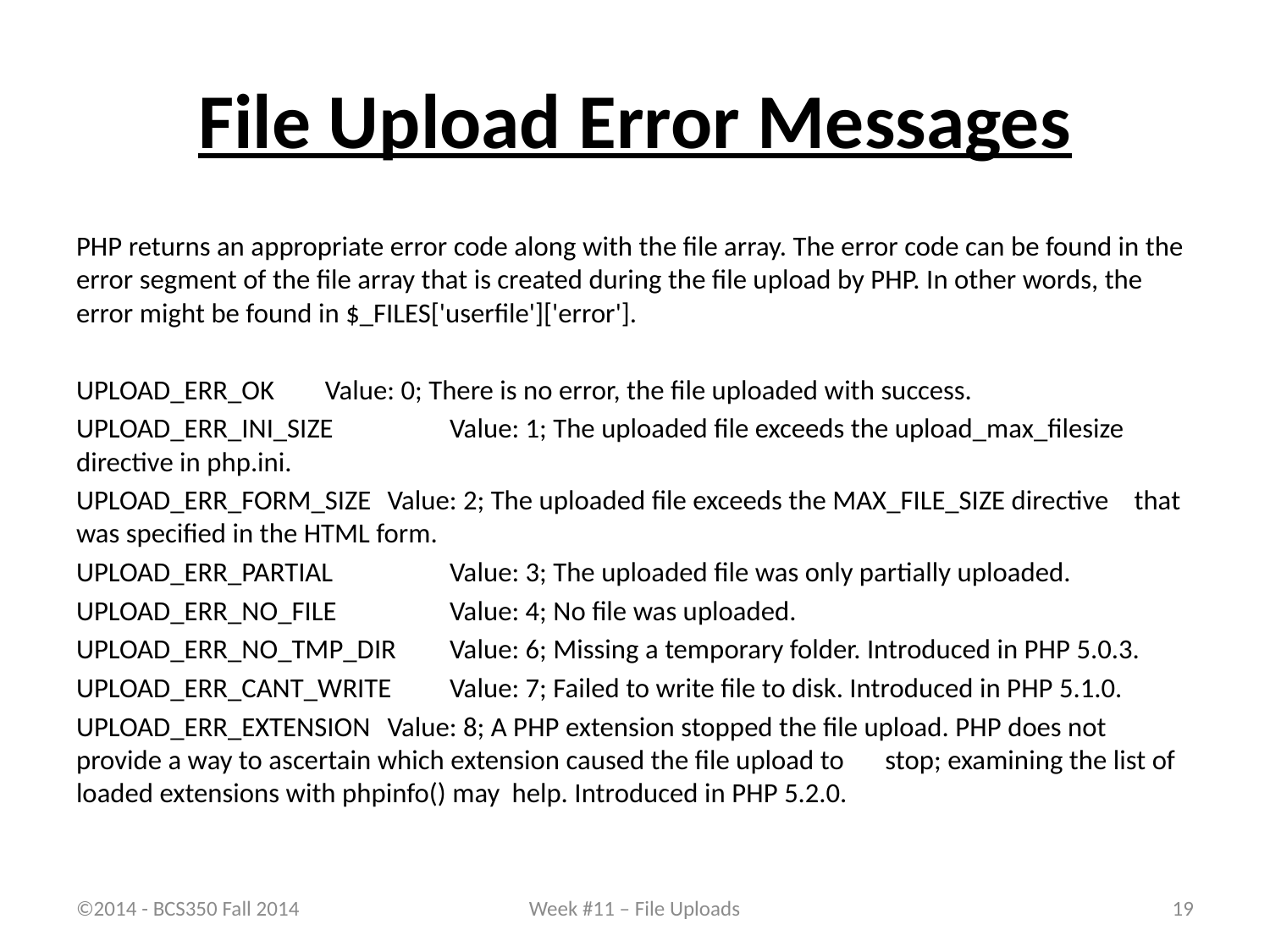

# File Upload Error Messages
PHP returns an appropriate error code along with the file array. The error code can be found in the error segment of the file array that is created during the file upload by PHP. In other words, the error might be found in $_FILES['userfile']['error'].

UPLOAD_ERR_OK		Value: 0; There is no error, the file uploaded with success.
UPLOAD_ERR_INI_SIZE		Value: 1; The uploaded file exceeds the upload_max_filesize 			directive in php.ini.
UPLOAD_ERR_FORM_SIZE	Value: 2; The uploaded file exceeds the MAX_FILE_SIZE directive 			that was specified in the HTML form.
UPLOAD_ERR_PARTIAL		Value: 3; The uploaded file was only partially uploaded.
UPLOAD_ERR_NO_FILE		Value: 4; No file was uploaded.
UPLOAD_ERR_NO_TMP_DIR	Value: 6; Missing a temporary folder. Introduced in PHP 5.0.3.
UPLOAD_ERR_CANT_WRITE	Value: 7; Failed to write file to disk. Introduced in PHP 5.1.0.
UPLOAD_ERR_EXTENSION	Value: 8; A PHP extension stopped the file upload. PHP does not 			provide a way to ascertain which extension caused the file upload to 			stop; examining the list of loaded extensions with phpinfo() may 			help. Introduced in PHP 5.2.0.

©2014 - BCS350 Fall 2014
Week #11 – File Uploads
19